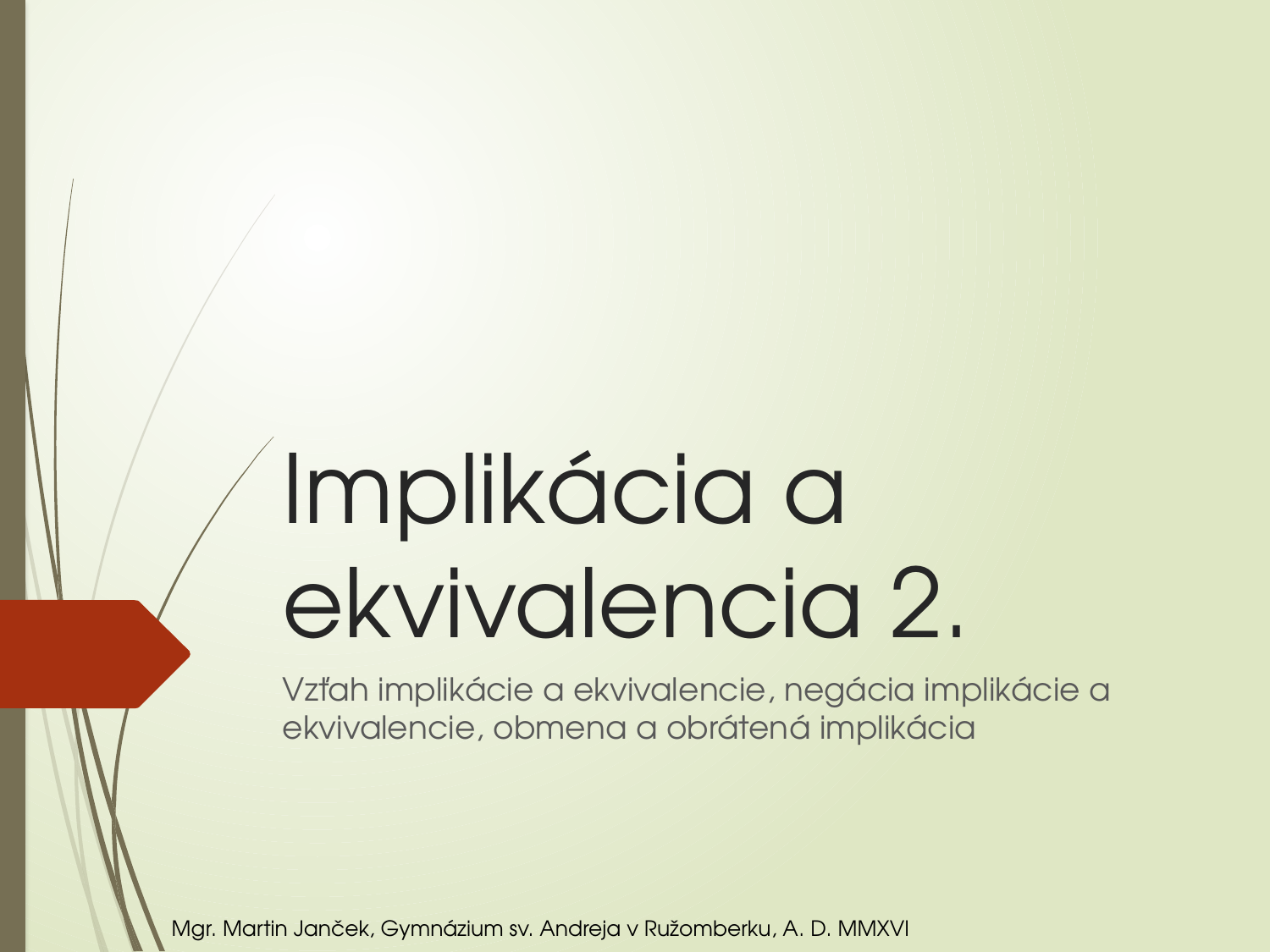

# Implikácia a ekvivalencia 2.
Vzťah implikácie a ekvivalencie, negácia implikácie a ekvivalencie, obmena a obrátená implikácia
Mgr. Martin Janček, Gymnázium sv. Andreja v Ružomberku, A. D. MMXVI